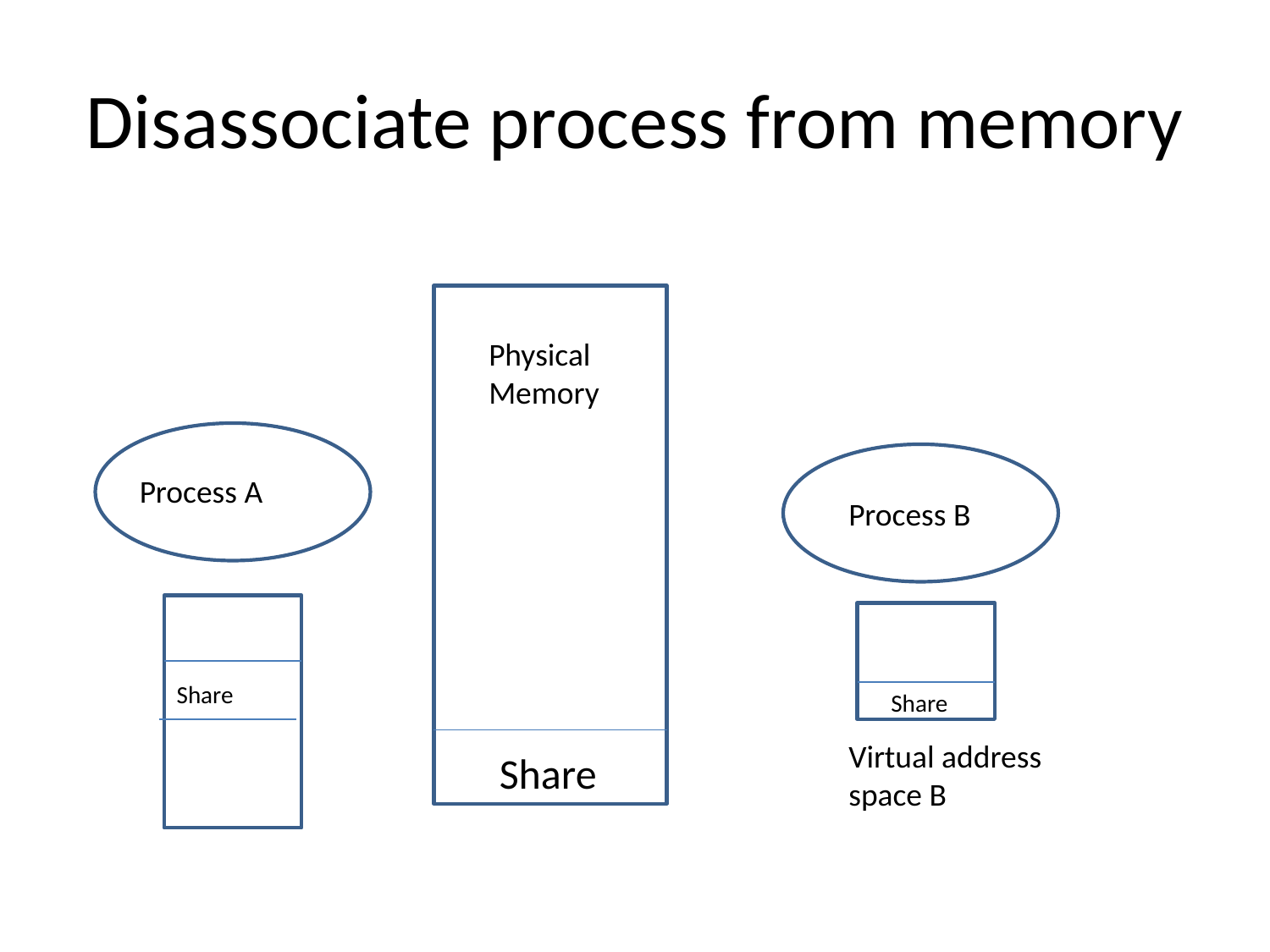

# Disassociate process from memory

Physical Memory

Process A
Process B

Share
Share
Virtual address space B
Share